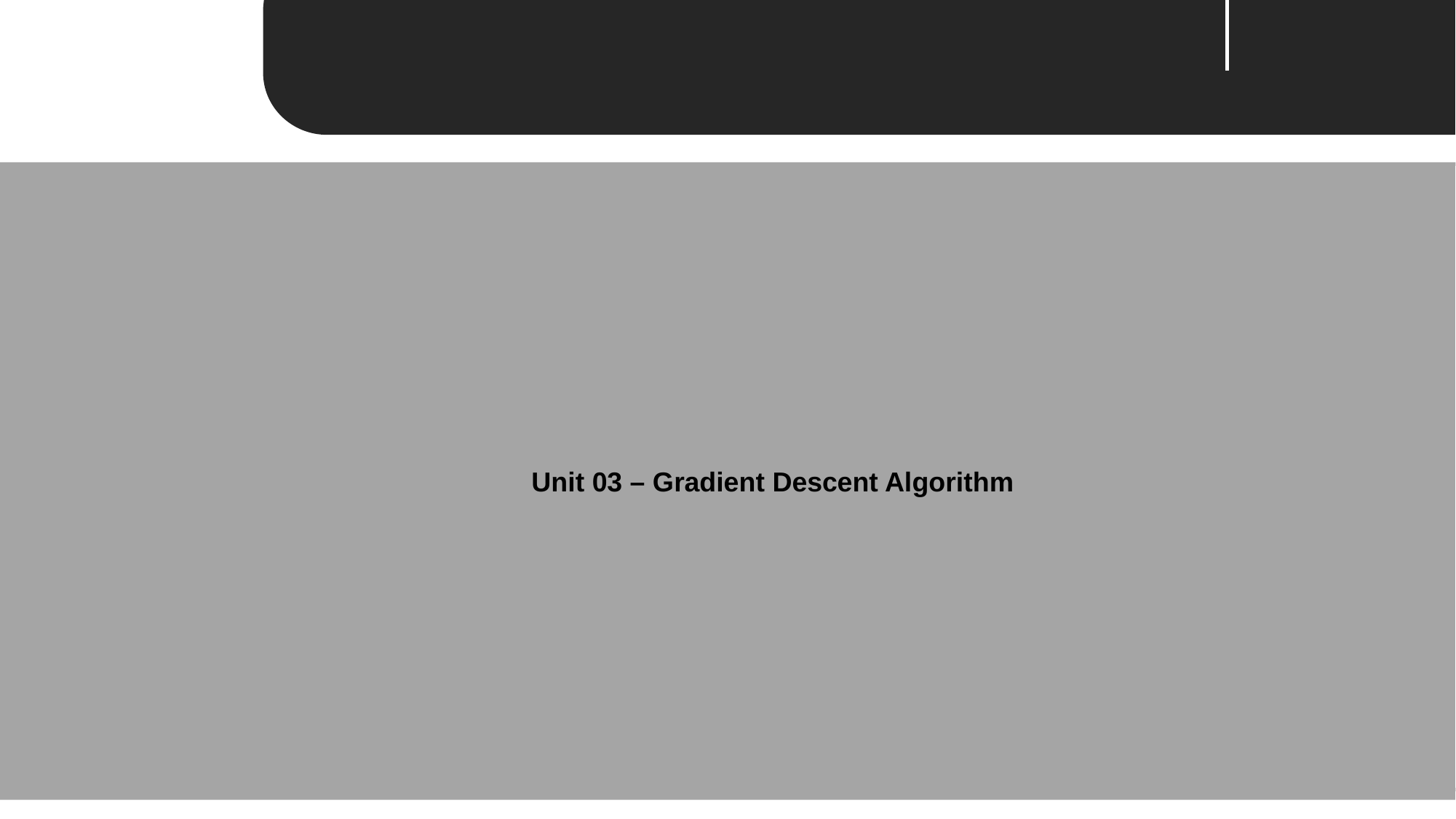

Unit  03 ㅣGradient Descent Algorithm
Unit 03 – Gradient Descent Algorithm